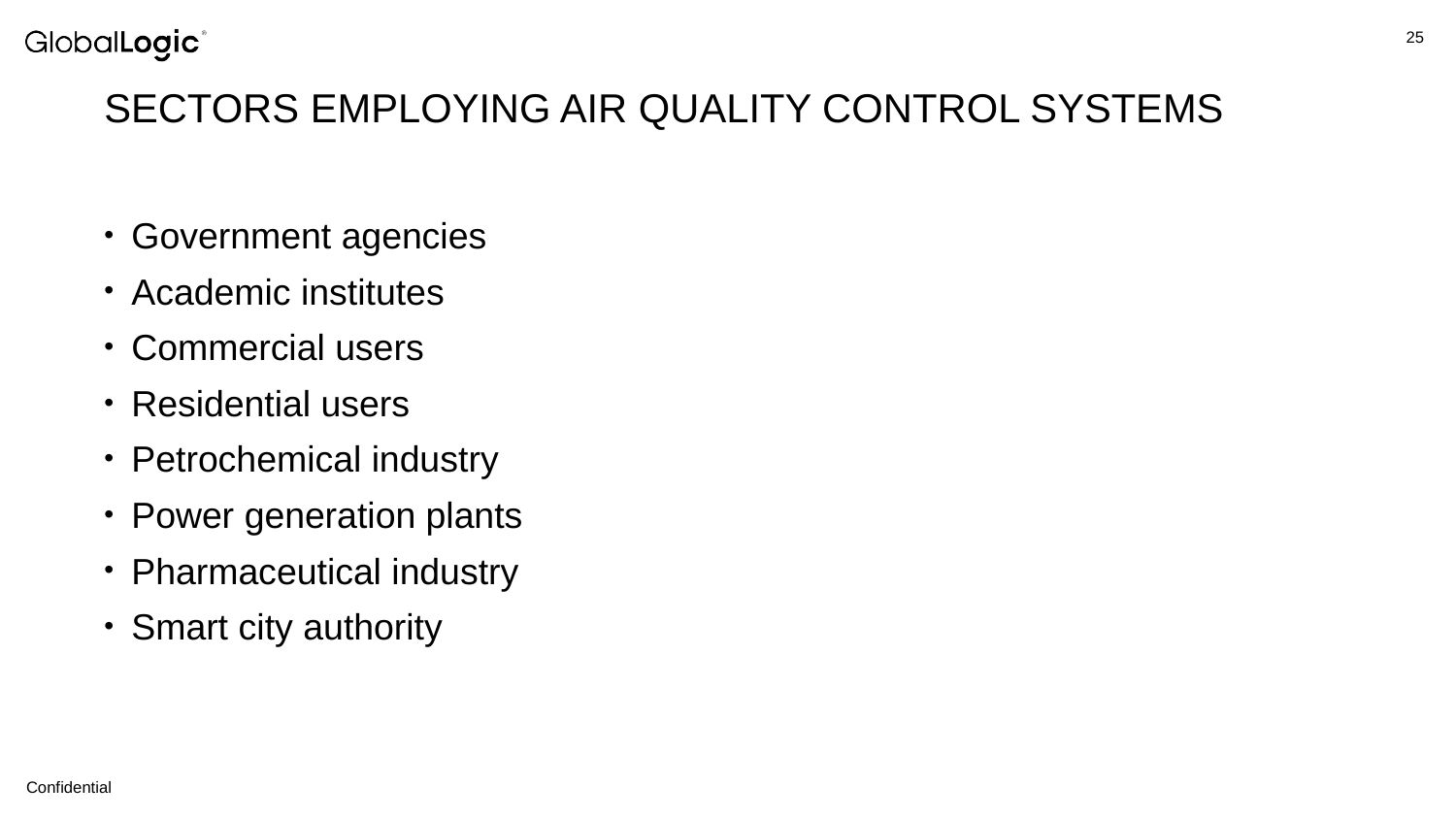

# SECTORS EMPLOYING AIR QUALITY CONTROL SYSTEMS
Government agencies
Academic institutes
Commercial users
Residential users
Petrochemical industry
Power generation plants
Pharmaceutical industry
Smart city authority